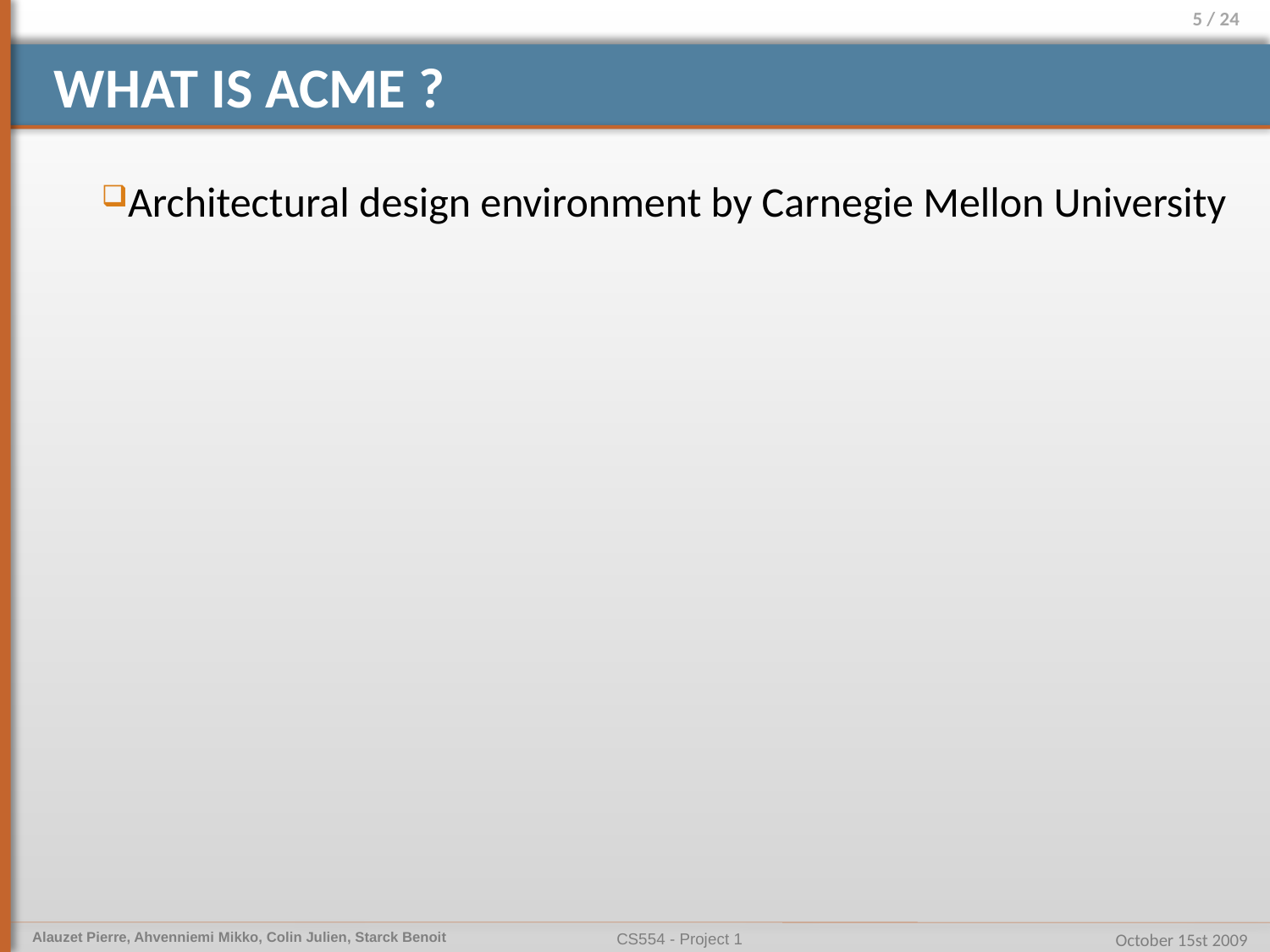

# What is acme ?
Architectural design environment by Carnegie Mellon University